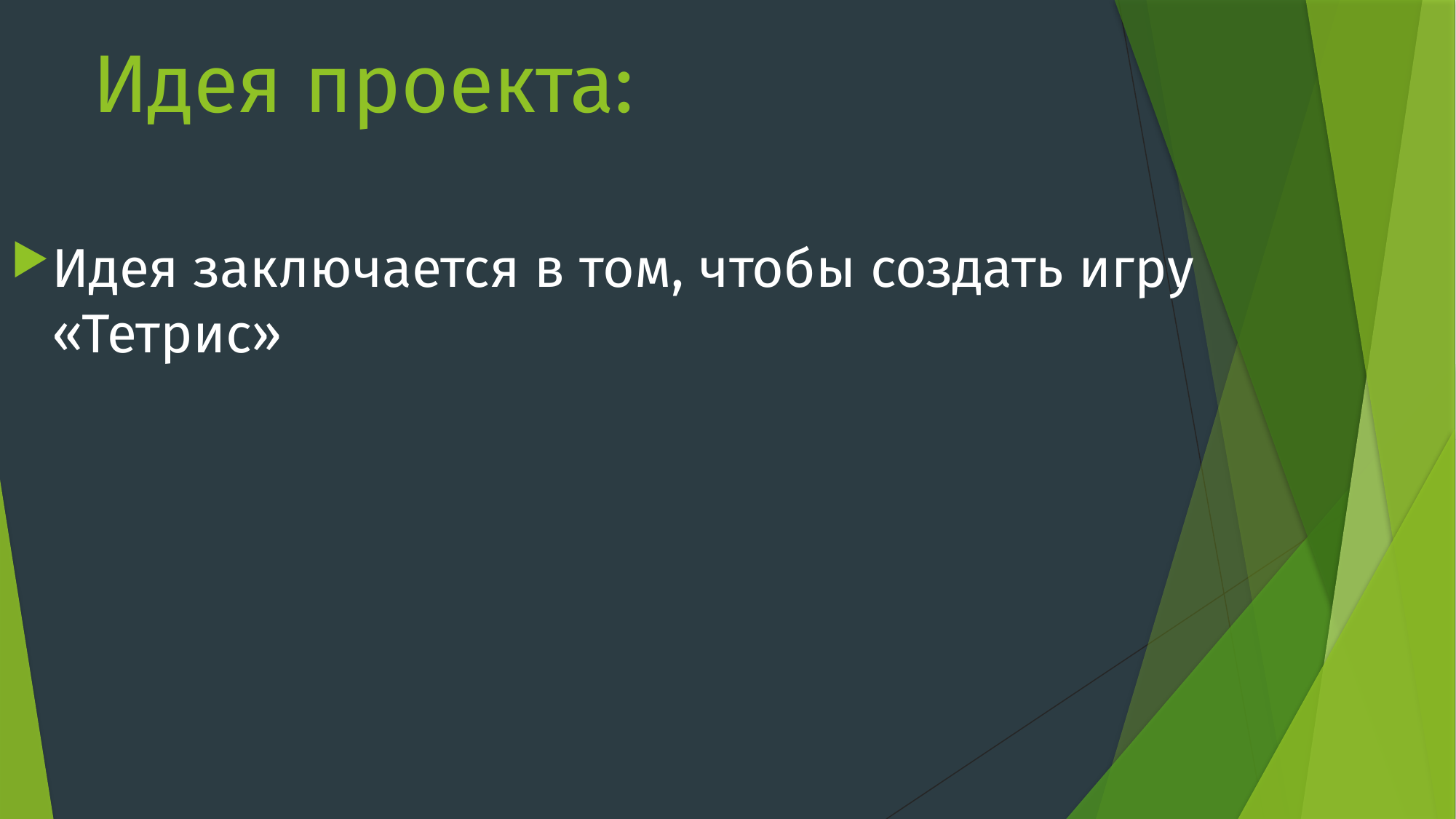

# Идея проекта:
Идея заключается в том, чтобы создать игру «Тетрис»